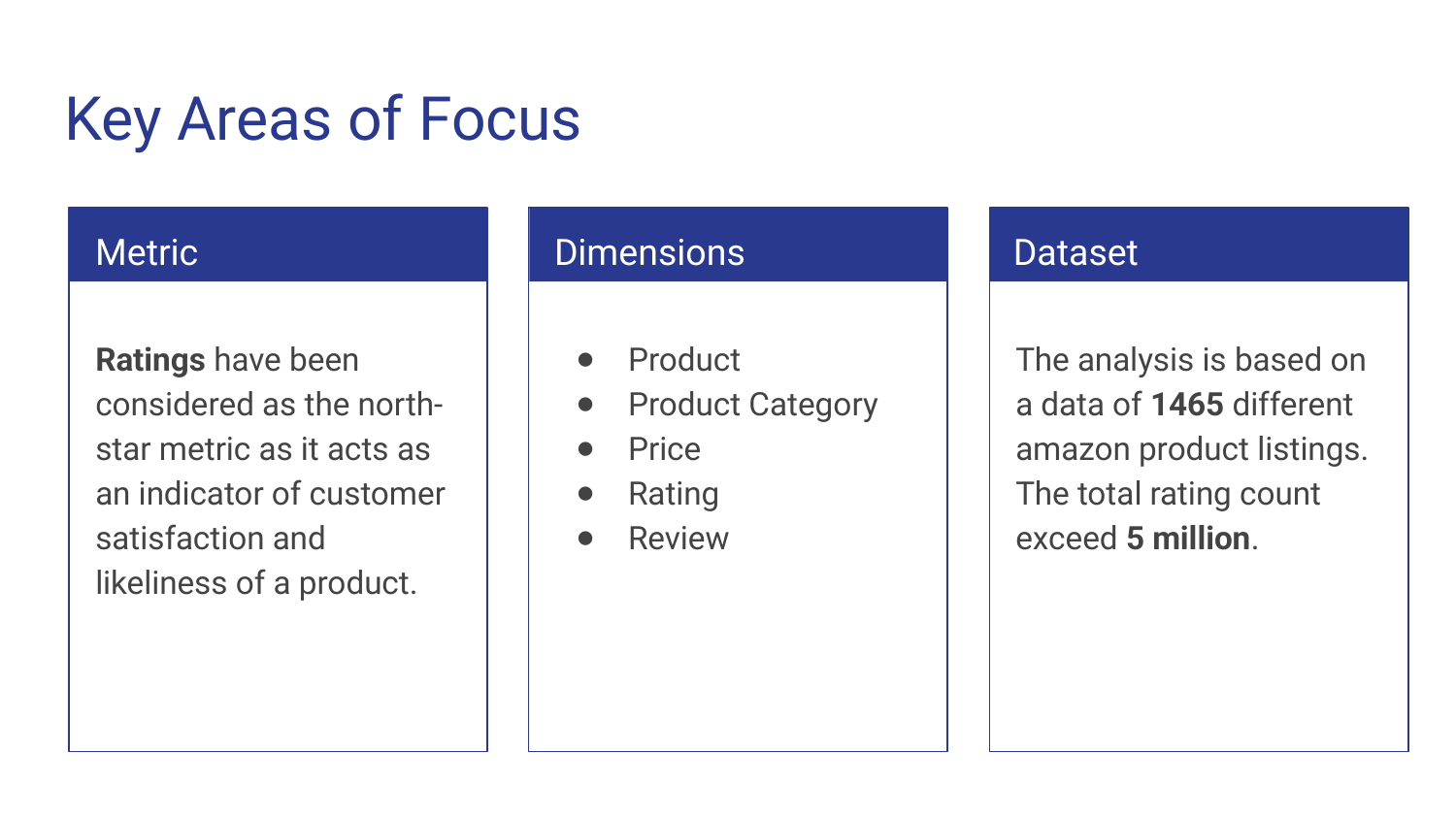

# Key Areas of Focus

Metric

Dimensions

Dataset
Ratings have been considered as the north-star metric as it acts as an indicator of customer satisfaction and likeliness of a product.
Product
Product Category
Price
Rating
Review
The analysis is based on a data of 1465 different amazon product listings. The total rating count exceed 5 million.